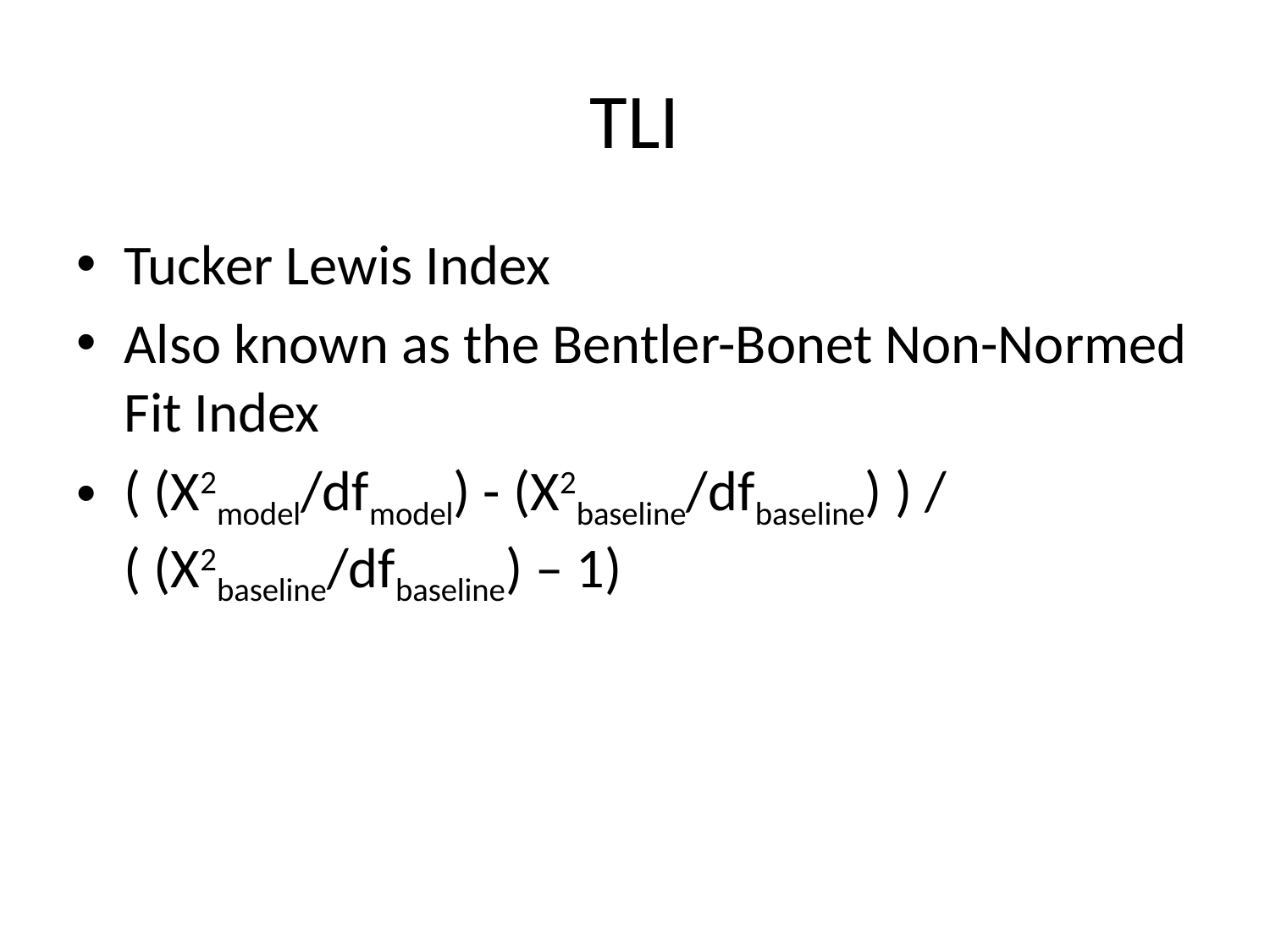

# TLI
Tucker Lewis Index
Also known as the Bentler-Bonet Non-Normed Fit Index
( (X2model/dfmodel) - (X2baseline/dfbaseline) ) / ( (X2baseline/dfbaseline) – 1)